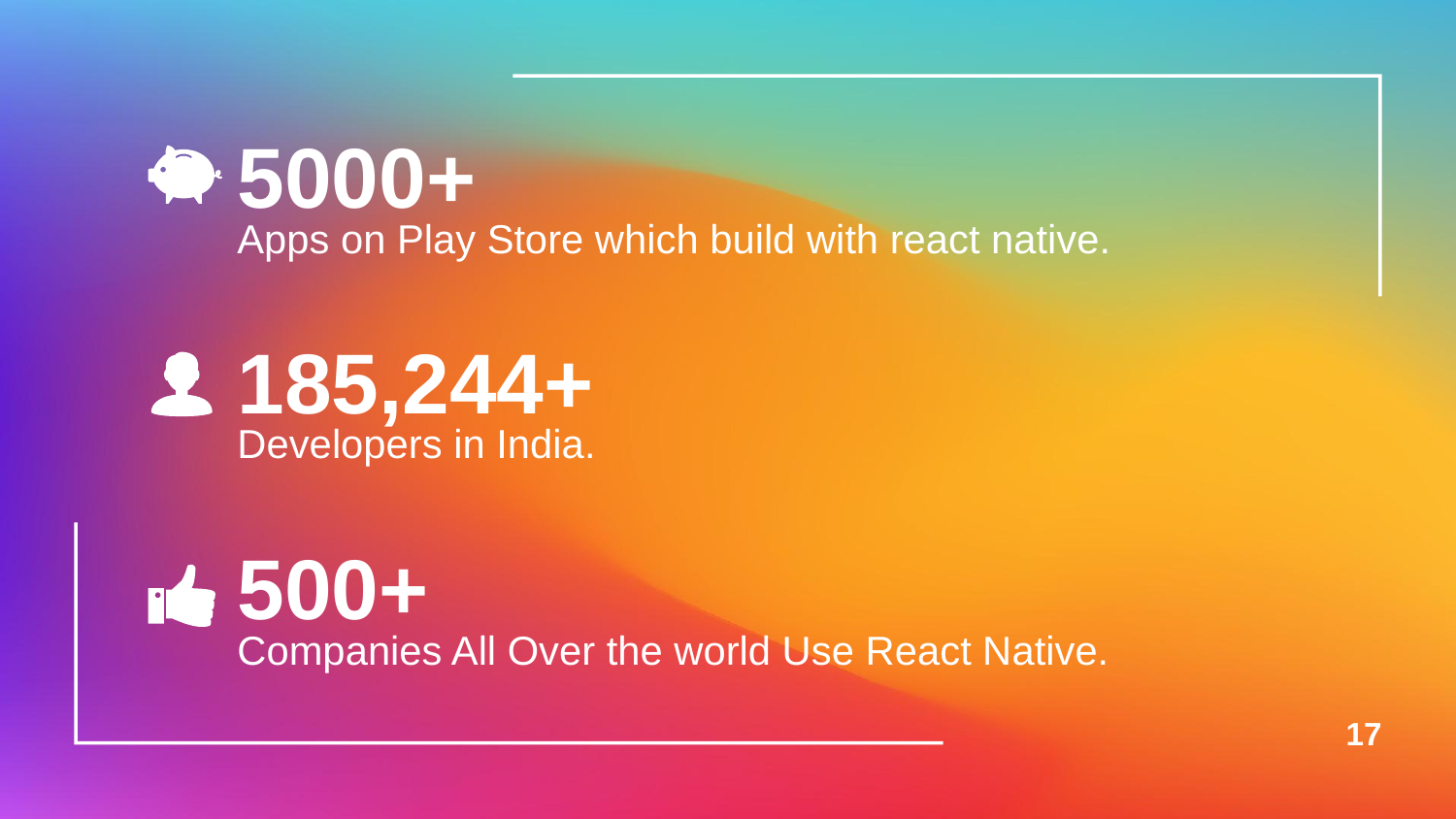

5000+

Apps on Play Store which build with react native.
185,244+

Developers in India.
500+

Companies All Over the world Use React Native.
17